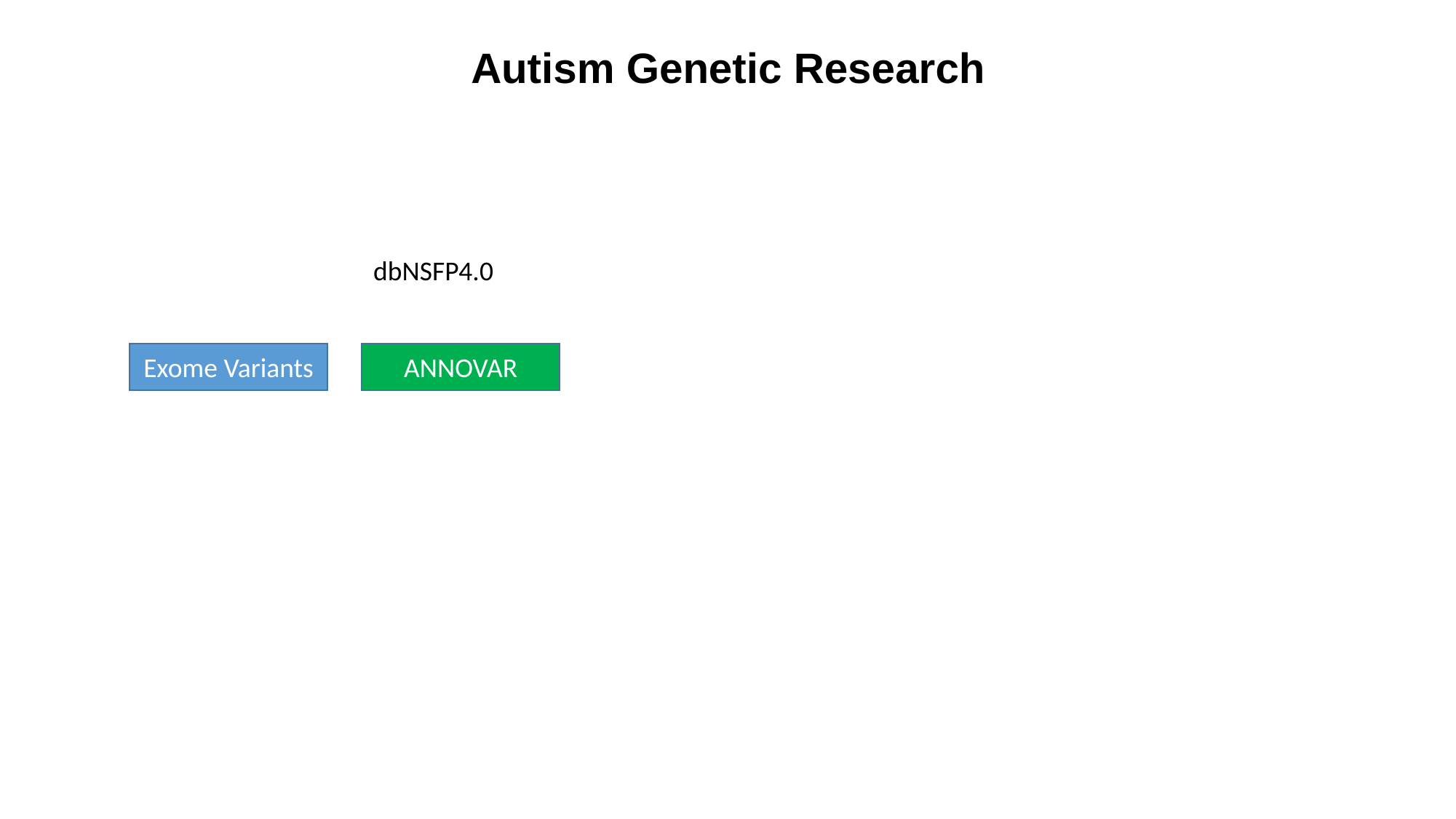

Autism Genetic Research
dbNSFP4.0
Exome Variants
ANNOVAR